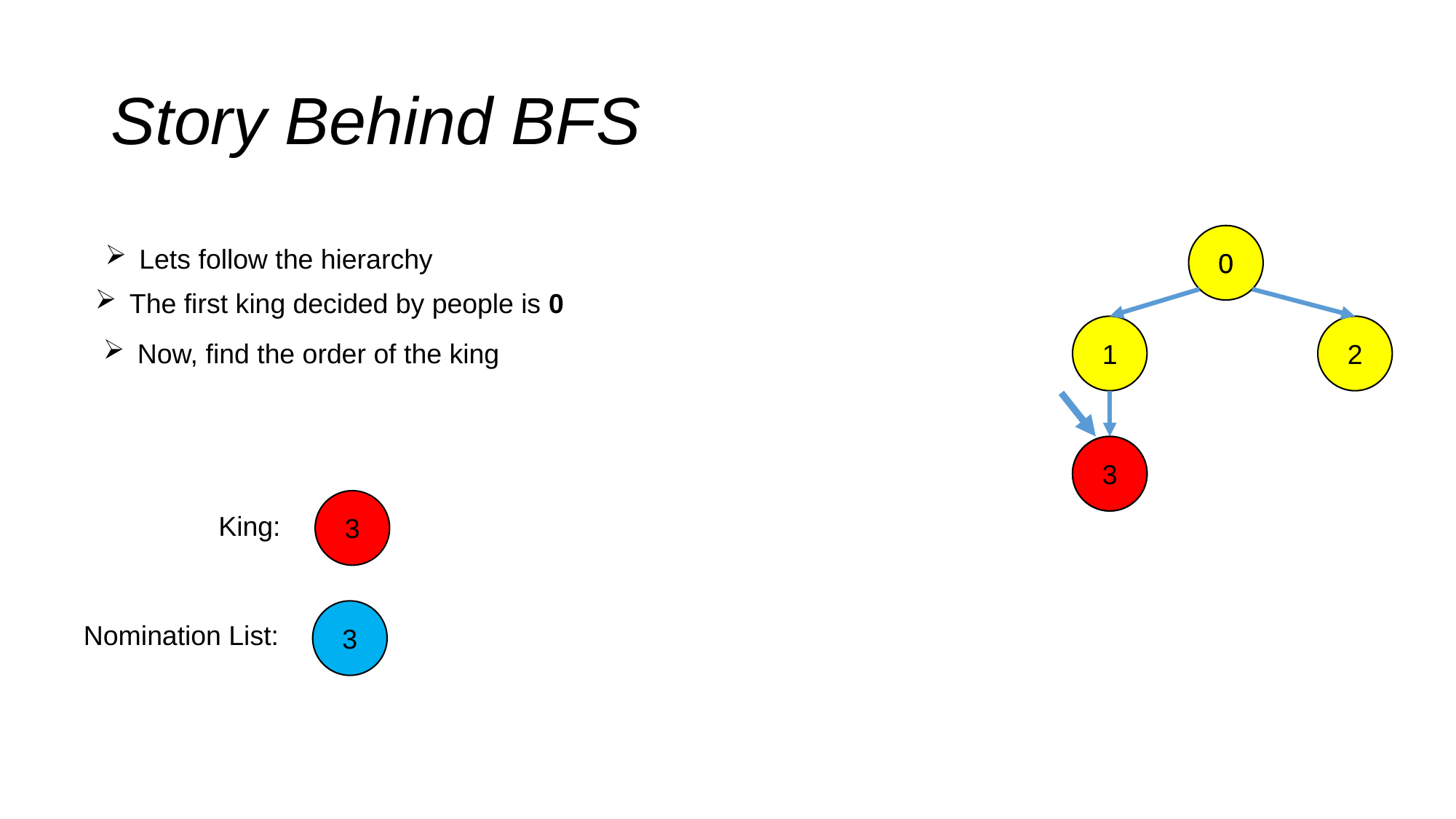

# Story Behind BFS

0

1
2

3
Lets follow the hierarchy
0
The first king decided by people is 0
Now, find the order of the king

3

3
King:

3
Nomination List: